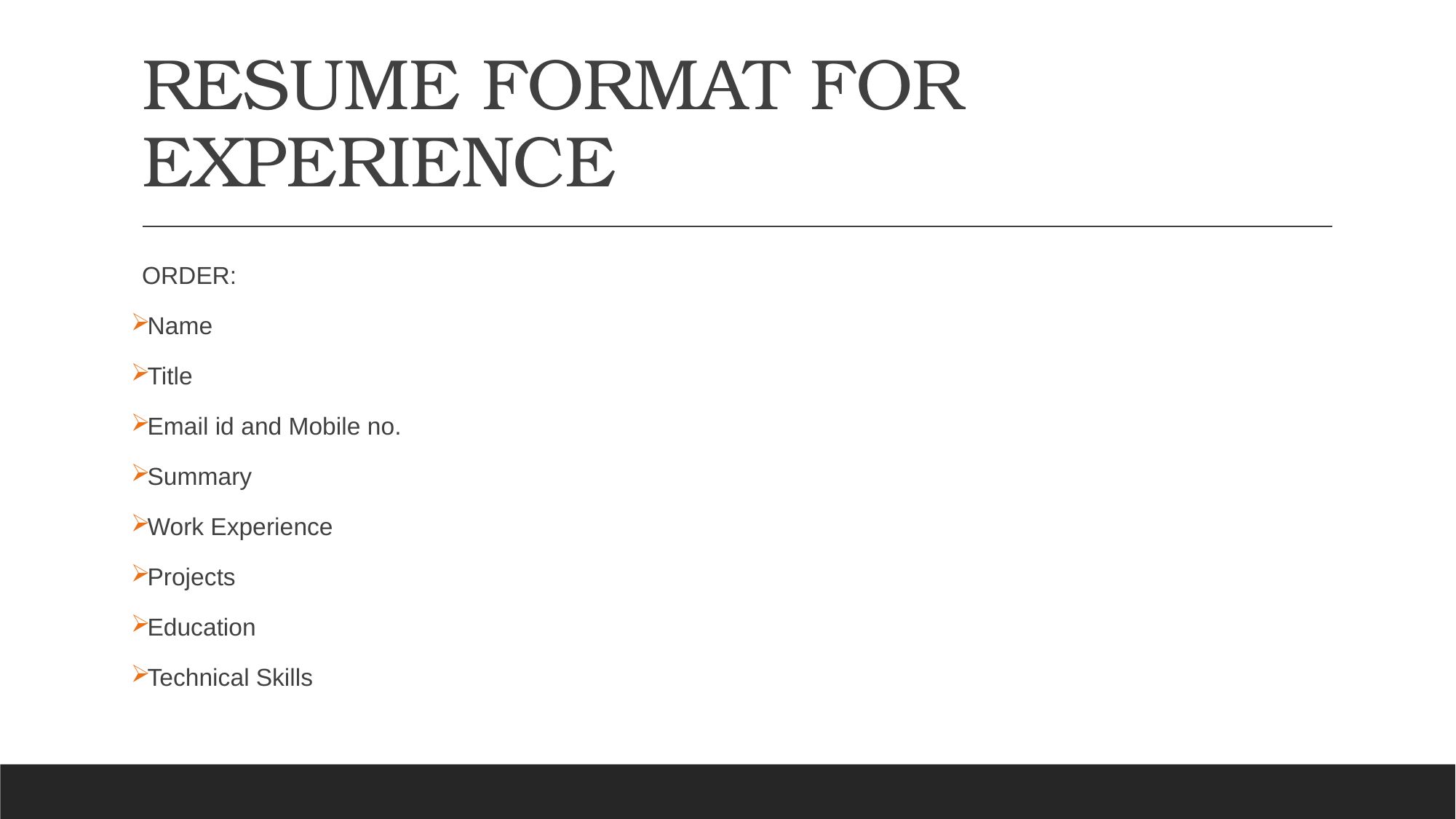

# RESUME FORMAT FOR EXPERIENCE
ORDER:
Name
Title
Email id and Mobile no.
Summary
Work Experience
Projects
Education
Technical Skills